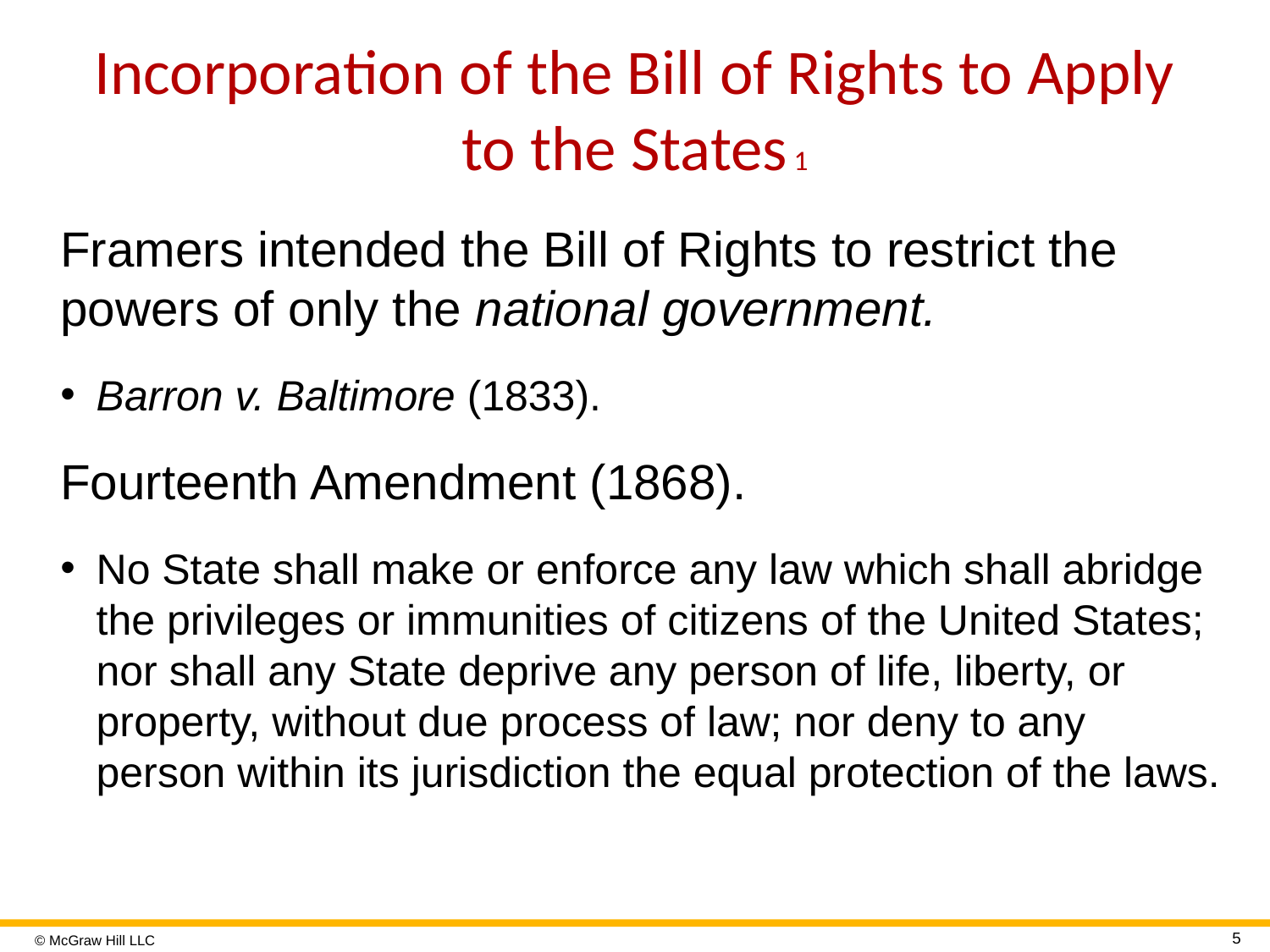

# Incorporation of the Bill of Rights to Apply to the States 1
Framers intended the Bill of Rights to restrict the powers of only the national government.
Barron v. Baltimore (1833).
Fourteenth Amendment (1868).
No State shall make or enforce any law which shall abridge the privileges or immunities of citizens of the United States; nor shall any State deprive any person of life, liberty, or property, without due process of law; nor deny to any person within its jurisdiction the equal protection of the laws.

5